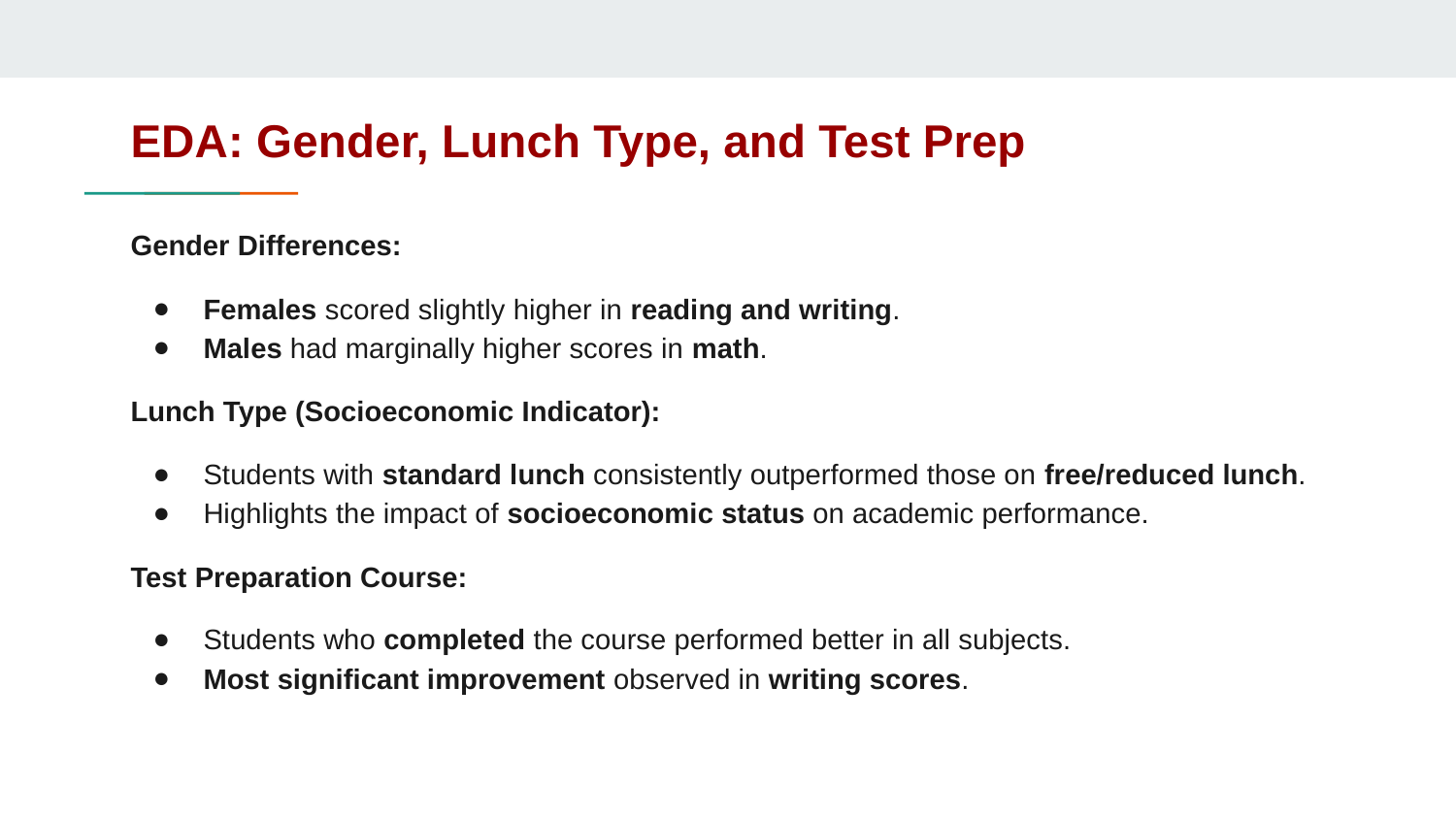

# EDA: Gender, Lunch Type, and Test Prep
Gender Differences:
Females scored slightly higher in reading and writing.
Males had marginally higher scores in math.
Lunch Type (Socioeconomic Indicator):
Students with standard lunch consistently outperformed those on free/reduced lunch.
Highlights the impact of socioeconomic status on academic performance.
Test Preparation Course:
Students who completed the course performed better in all subjects.
Most significant improvement observed in writing scores.